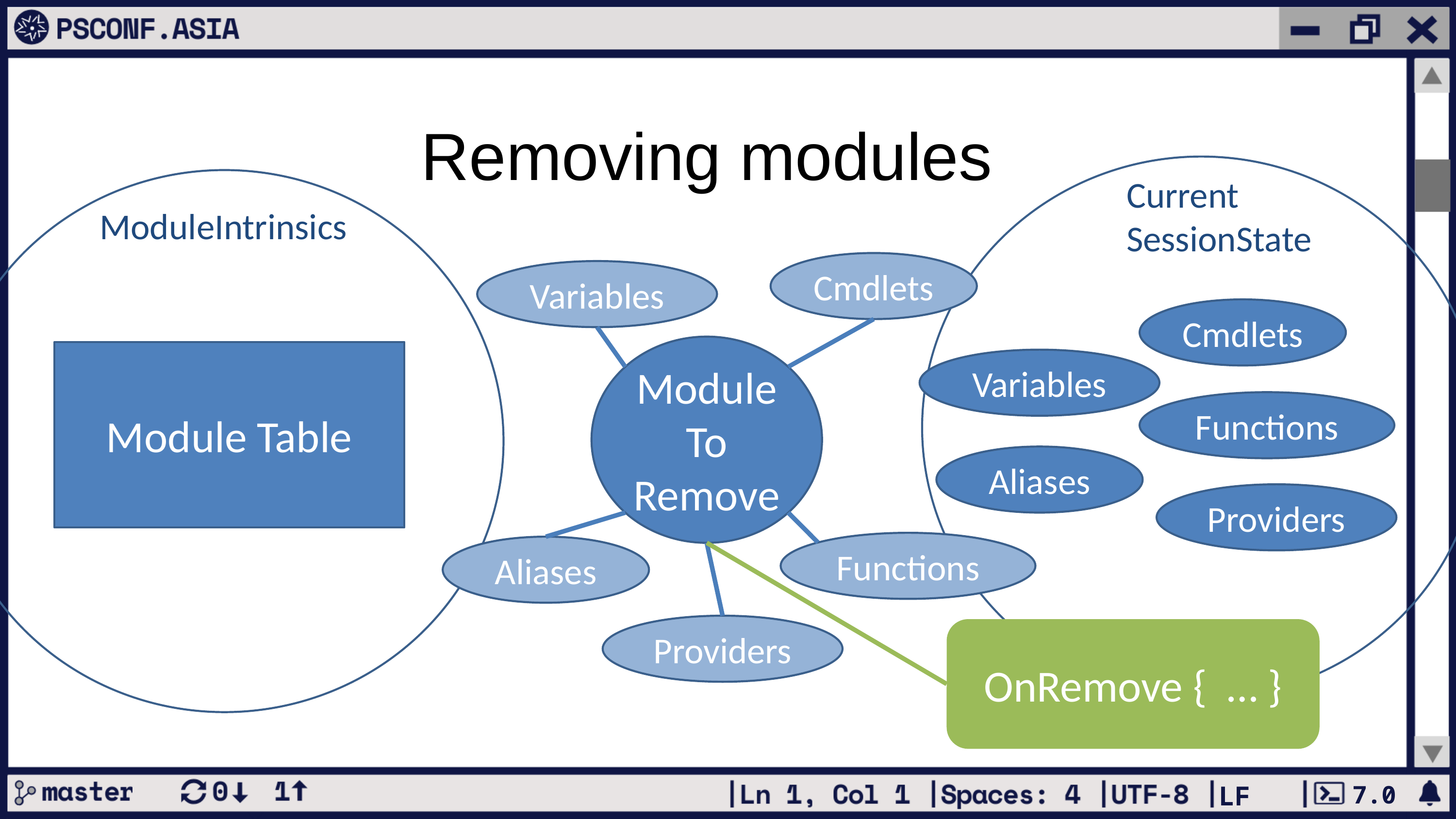

# Removing modules

Current SessionState

ModuleIntrinsics
Cmdlets
Variables
Cmdlets
Module To Remove
Module Table
Variables
Functions
Aliases
Providers
Functions
Aliases
Providers
OnRemove {  … }
7.0
LF